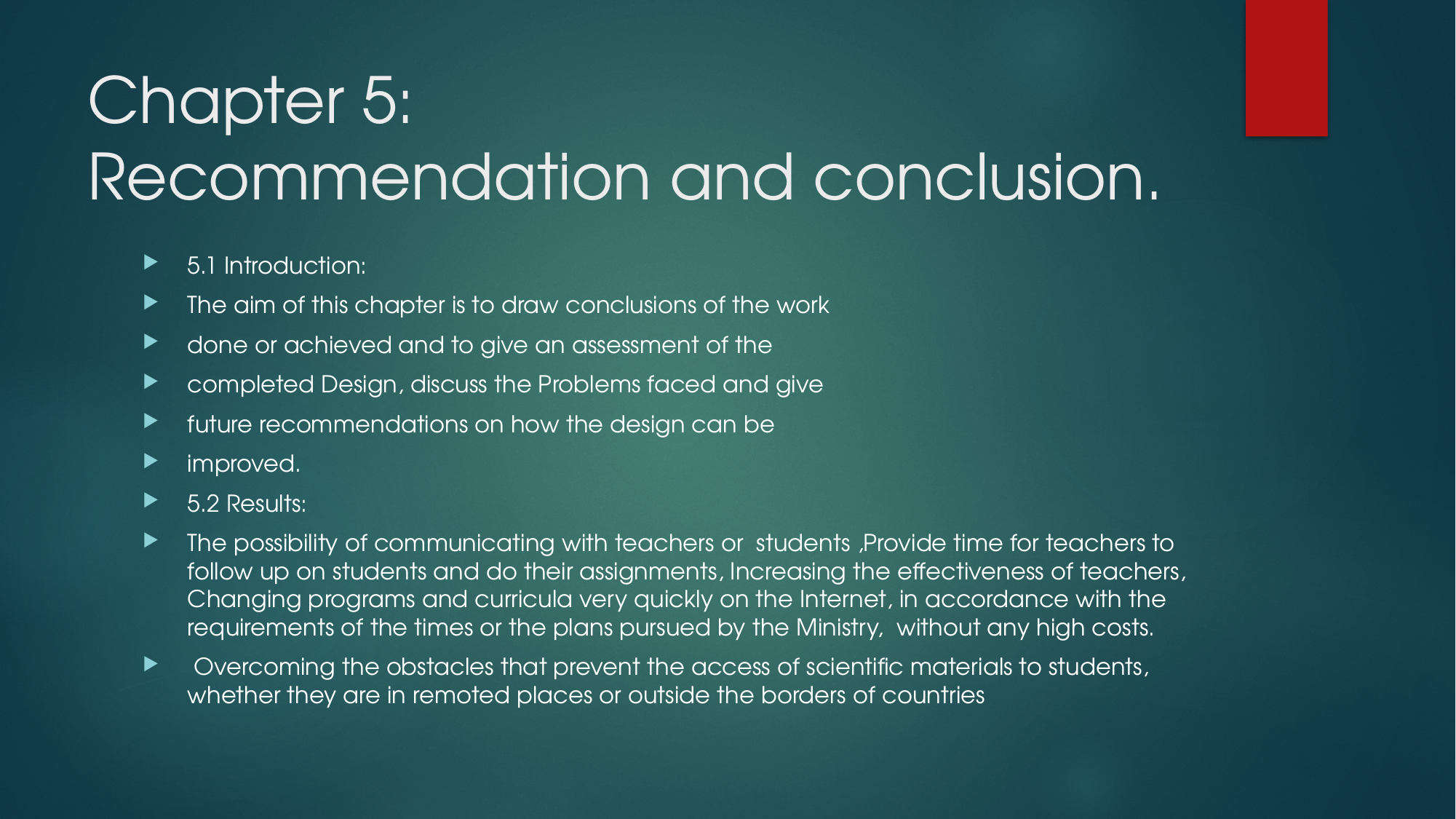

# Chapter 5: Recommendation and conclusion.
5.1 Introduction:
The aim of this chapter is to draw conclusions of the work
done or achieved and to give an assessment of the
completed Design, discuss the Problems faced and give
future recommendations on how the design can be
improved.
5.2 Results:
The possibility of communicating with teachers or  students ,Provide time for teachers to follow up on students and do their assignments, Increasing the effectiveness of teachers, Changing programs and curricula very quickly on the Internet, in accordance with the requirements of the times or the plans pursued by the Ministry,  without any high costs.
 Overcoming the obstacles that prevent the access of scientific materials to students, whether they are in remoted places or outside the borders of countries